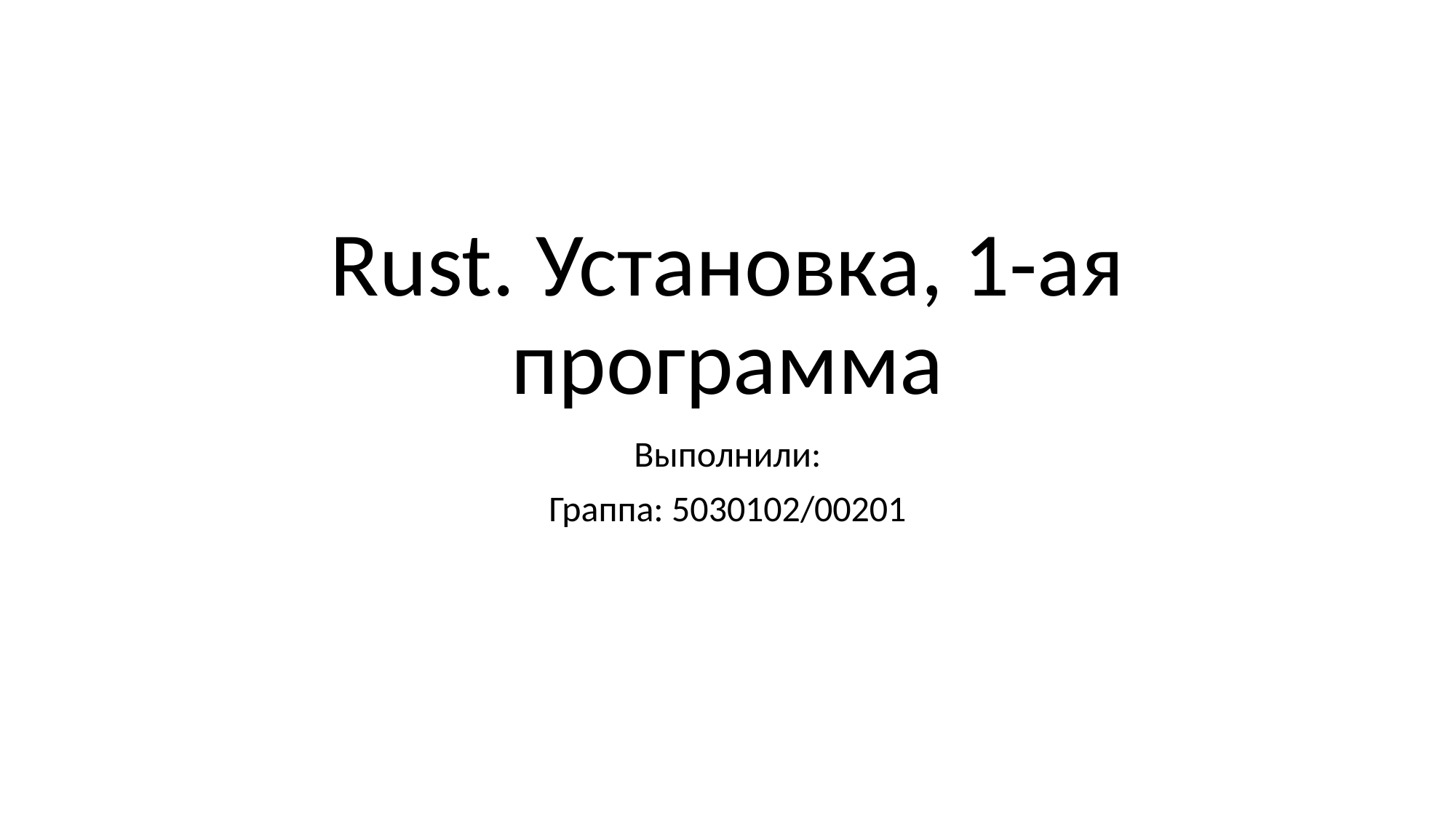

# Rust. Установка, 1-ая программа
Выполнили:
Граппа: 5030102/00201